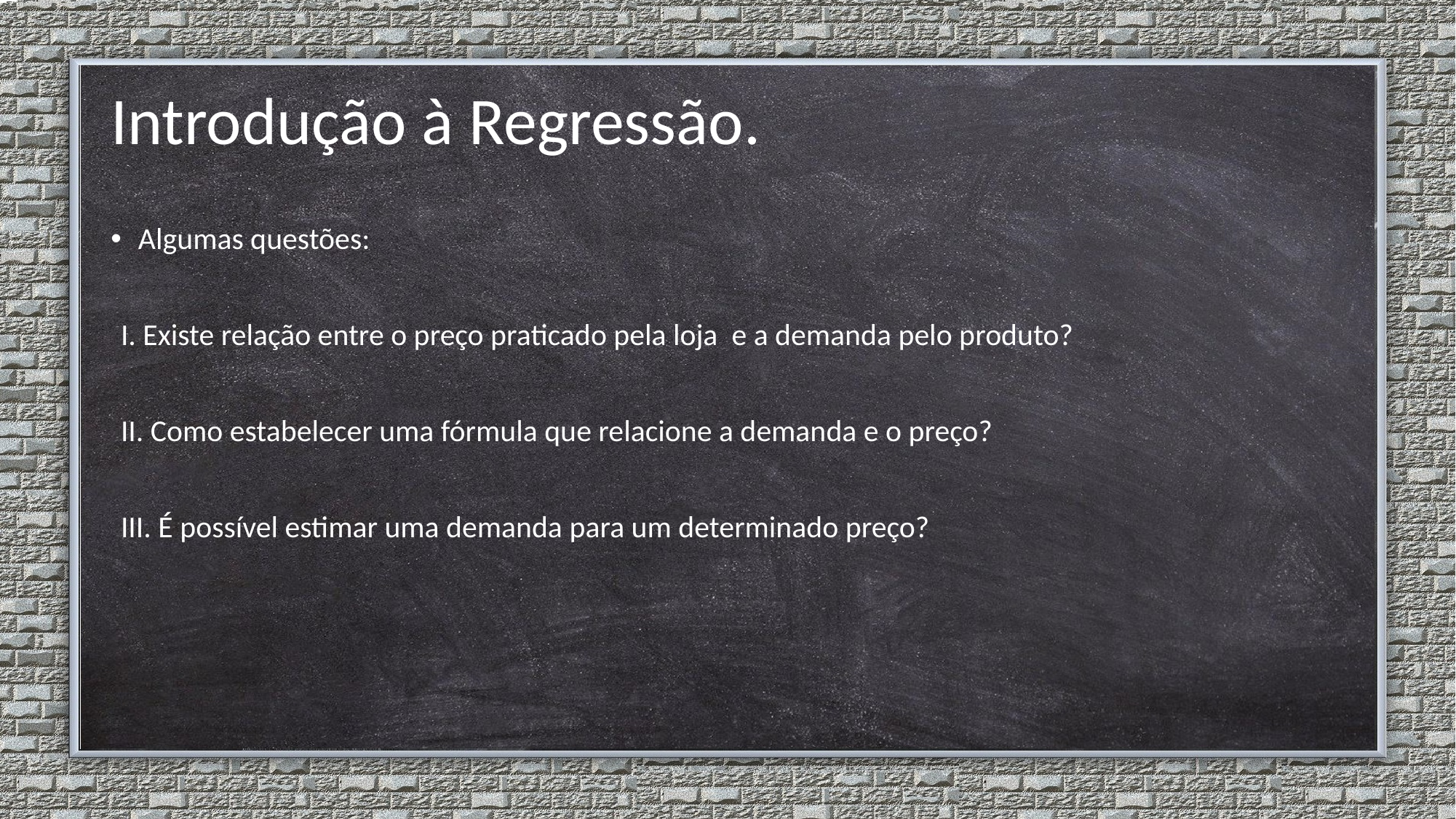

# Introdução à Regressão.
Algumas questões:

I. Existe relação entre o preço praticado pela loja  e a demanda pelo produto?

II. Como estabelecer uma fórmula que relacione a demanda e o preço?

III. É possível estimar uma demanda para um determinado preço?